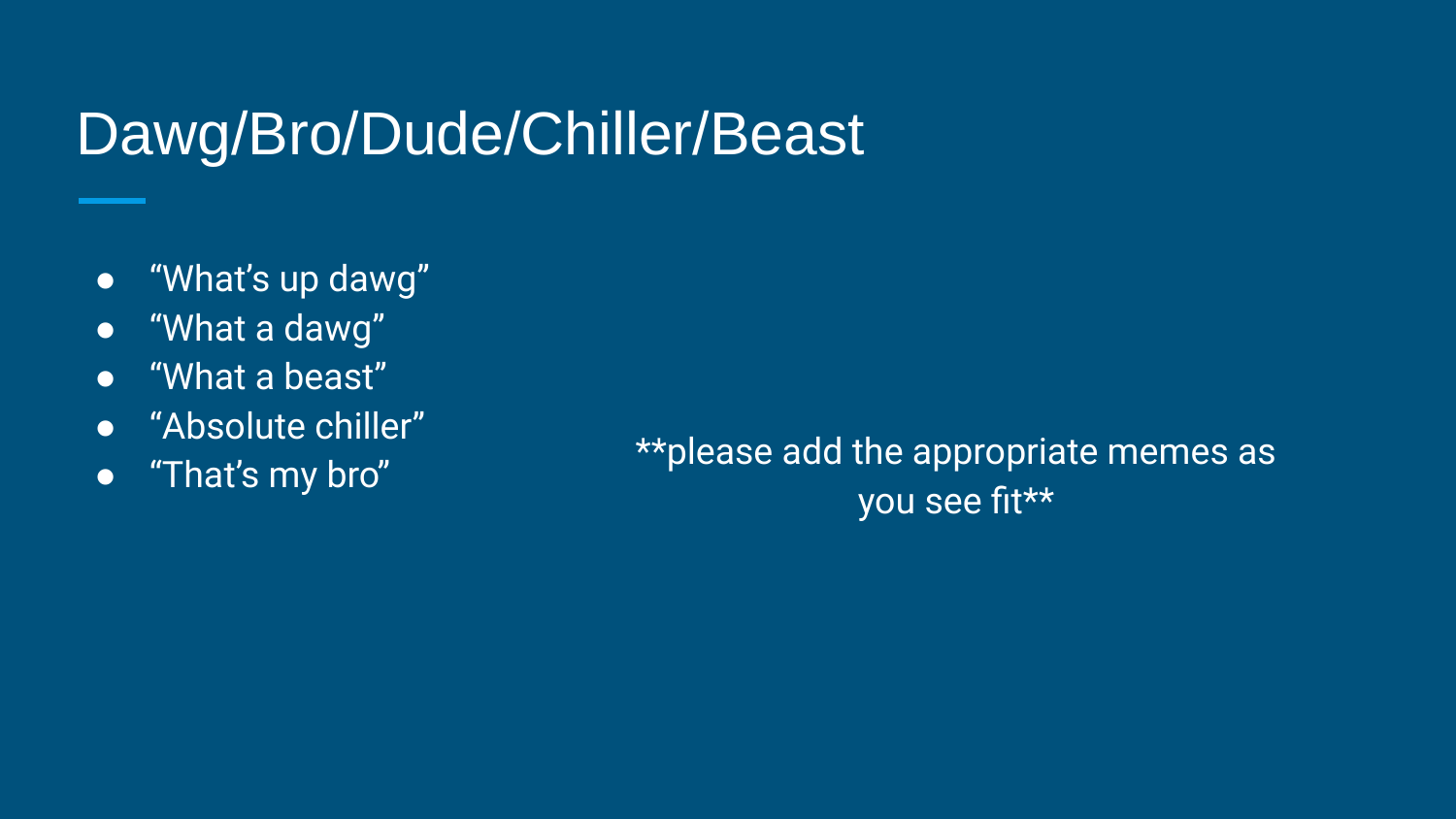

# Dawg/Bro/Dude/Chiller/Beast
“What’s up dawg”
“What a dawg”
“What a beast”
“Absolute chiller”
“That’s my bro”

**please add the appropriate memes as you see fit**